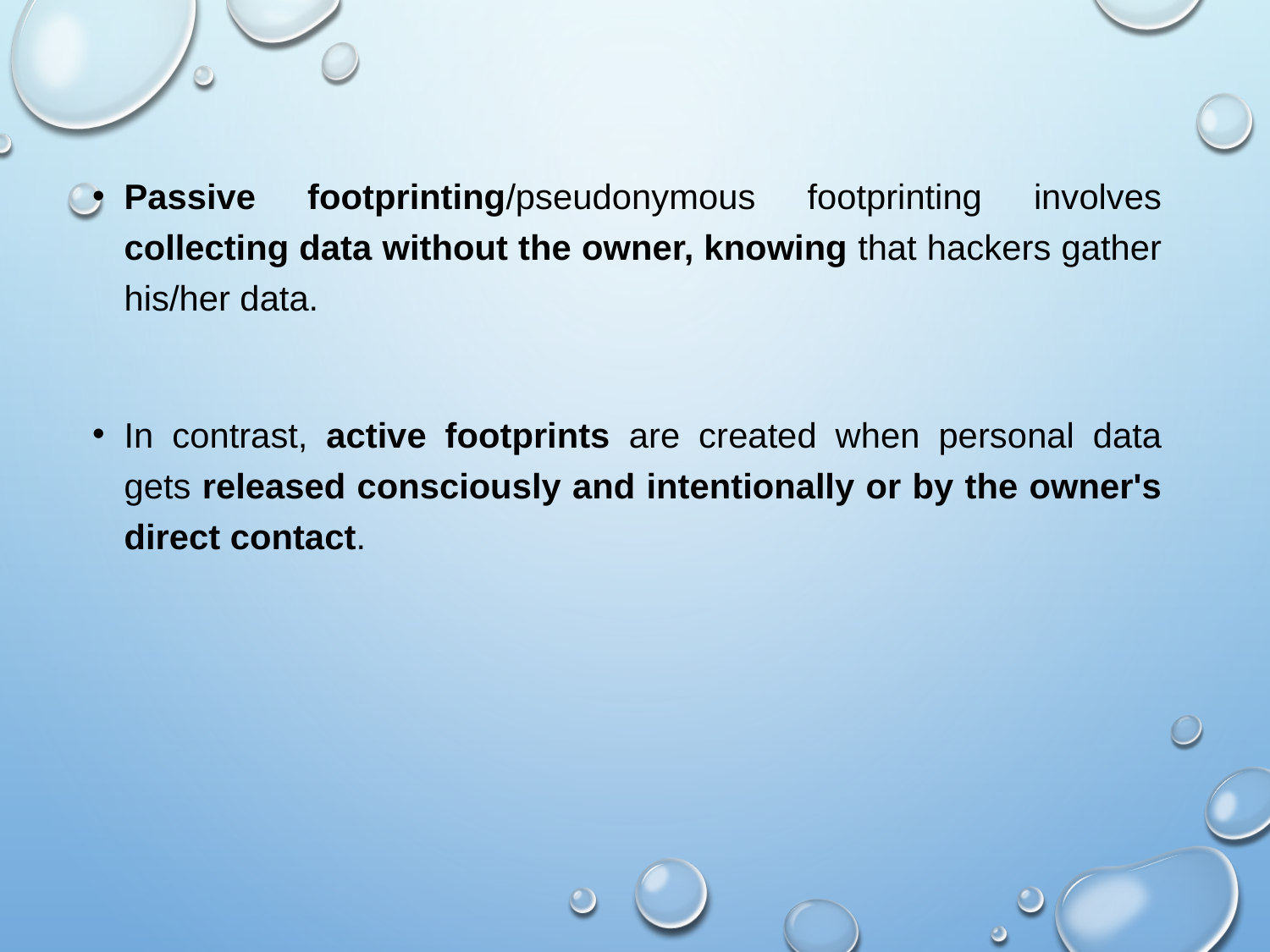

Passive footprinting/pseudonymous footprinting involves collecting data without the owner, knowing that hackers gather his/her data.

In contrast, active footprints are created when personal data gets released consciously and intentionally or by the owner's direct contact.